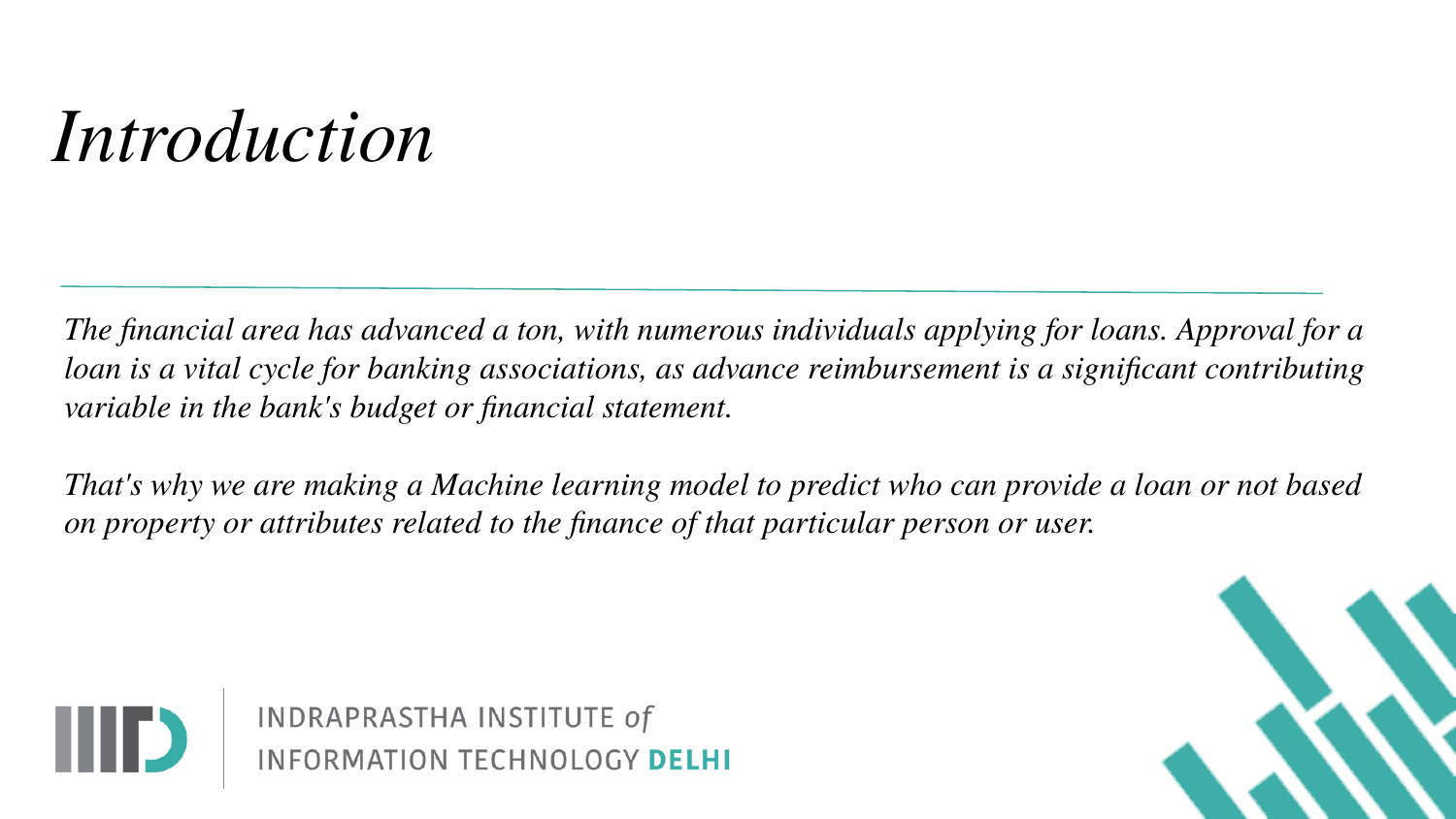

# Introduction
The financial area has advanced a ton, with numerous individuals applying for loans. Approval for a loan is a vital cycle for banking associations, as advance reimbursement is a significant contributing variable in the bank's budget or financial statement.

That's why we are making a Machine learning model to predict who can provide a loan or not based on property or attributes related to the finance of that particular person or user.